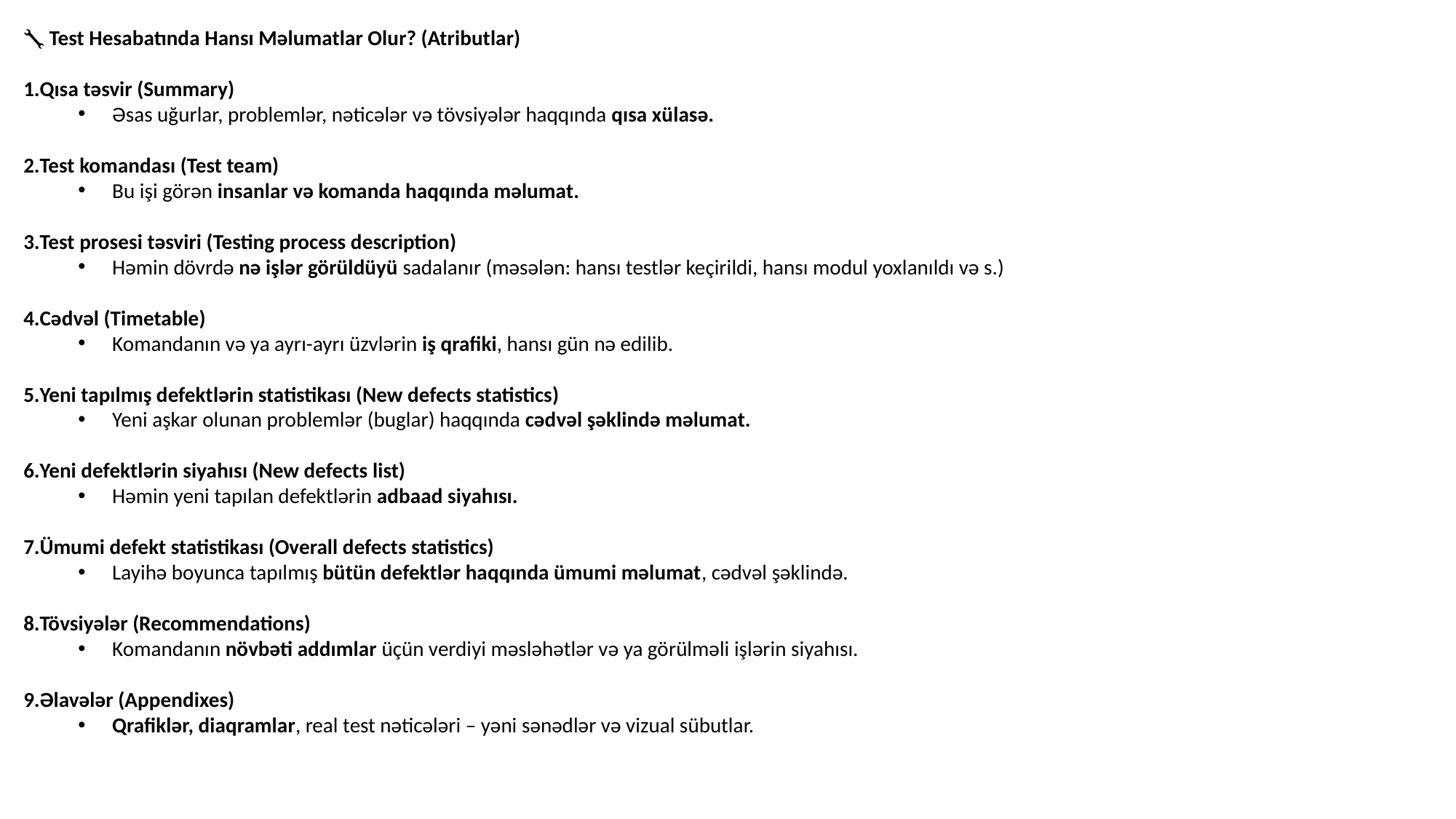

🔧 Test Hesabatında Hansı Məlumatlar Olur? (Atributlar)

Qısa təsvir (Summary)
Əsas uğurlar, problemlər, nəticələr və tövsiyələr haqqında qısa xülasə.

Test komandası (Test team)
Bu işi görən insanlar və komanda haqqında məlumat.

Test prosesi təsviri (Testing process description)
Həmin dövrdə nə işlər görüldüyü sadalanır (məsələn: hansı testlər keçirildi, hansı modul yoxlanıldı və s.)

Cədvəl (Timetable)
Komandanın və ya ayrı-ayrı üzvlərin iş qrafiki, hansı gün nə edilib.

Yeni tapılmış defektlərin statistikası (New defects statistics)
Yeni aşkar olunan problemlər (buglar) haqqında cədvəl şəklində məlumat.

Yeni defektlərin siyahısı (New defects list)
Həmin yeni tapılan defektlərin adbaad siyahısı.

Ümumi defekt statistikası (Overall defects statistics)
Layihə boyunca tapılmış bütün defektlər haqqında ümumi məlumat, cədvəl şəklində.

Tövsiyələr (Recommendations)
Komandanın növbəti addımlar üçün verdiyi məsləhətlər və ya görülməli işlərin siyahısı.

Əlavələr (Appendixes)
Qrafiklər, diaqramlar, real test nəticələri – yəni sənədlər və vizual sübutlar.